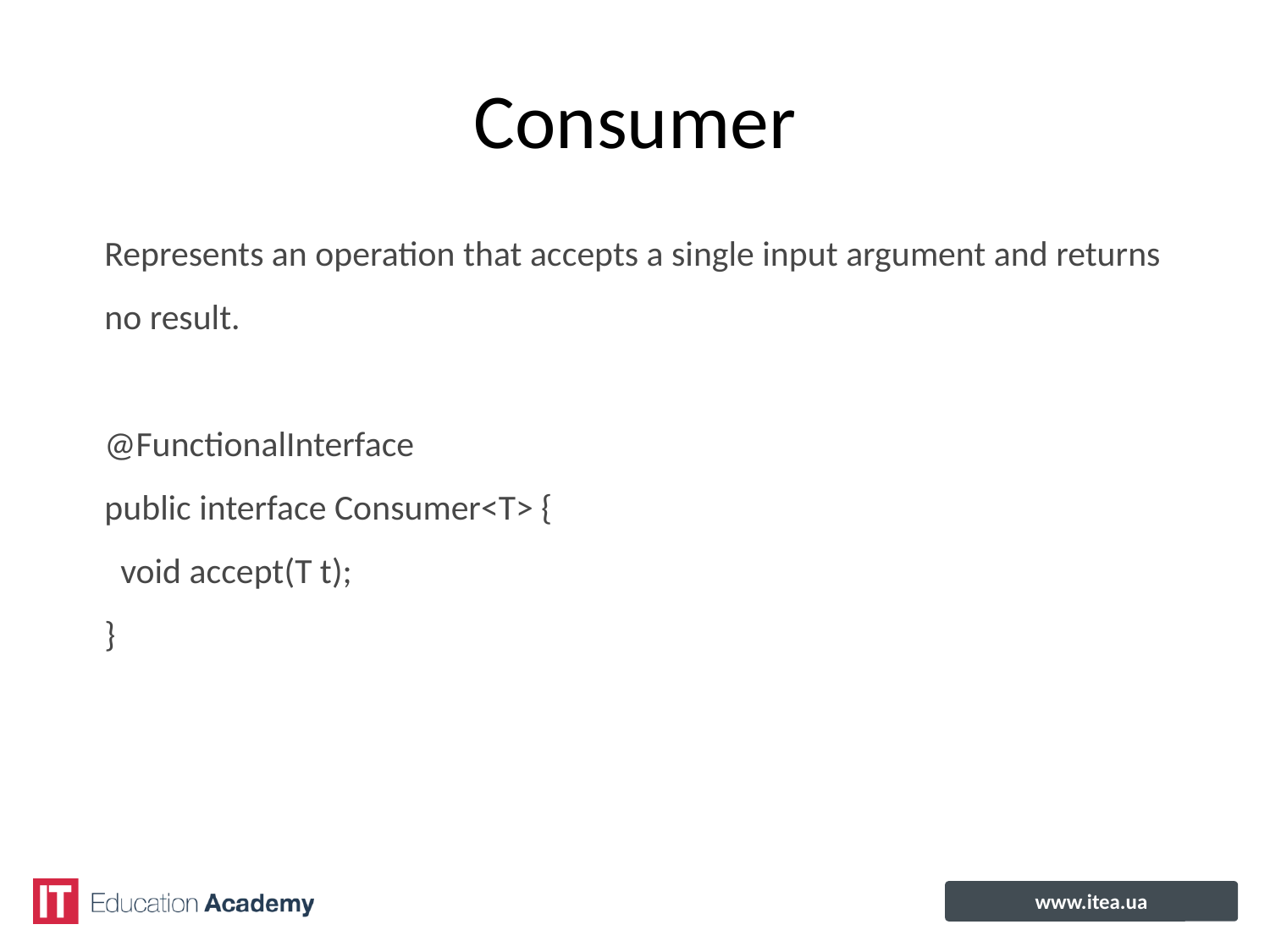

# Consumer
Represents an operation that accepts a single input argument and returns
no result.

@FunctionalInterface
public interface Consumer<T> {
  void accept(T t);
}